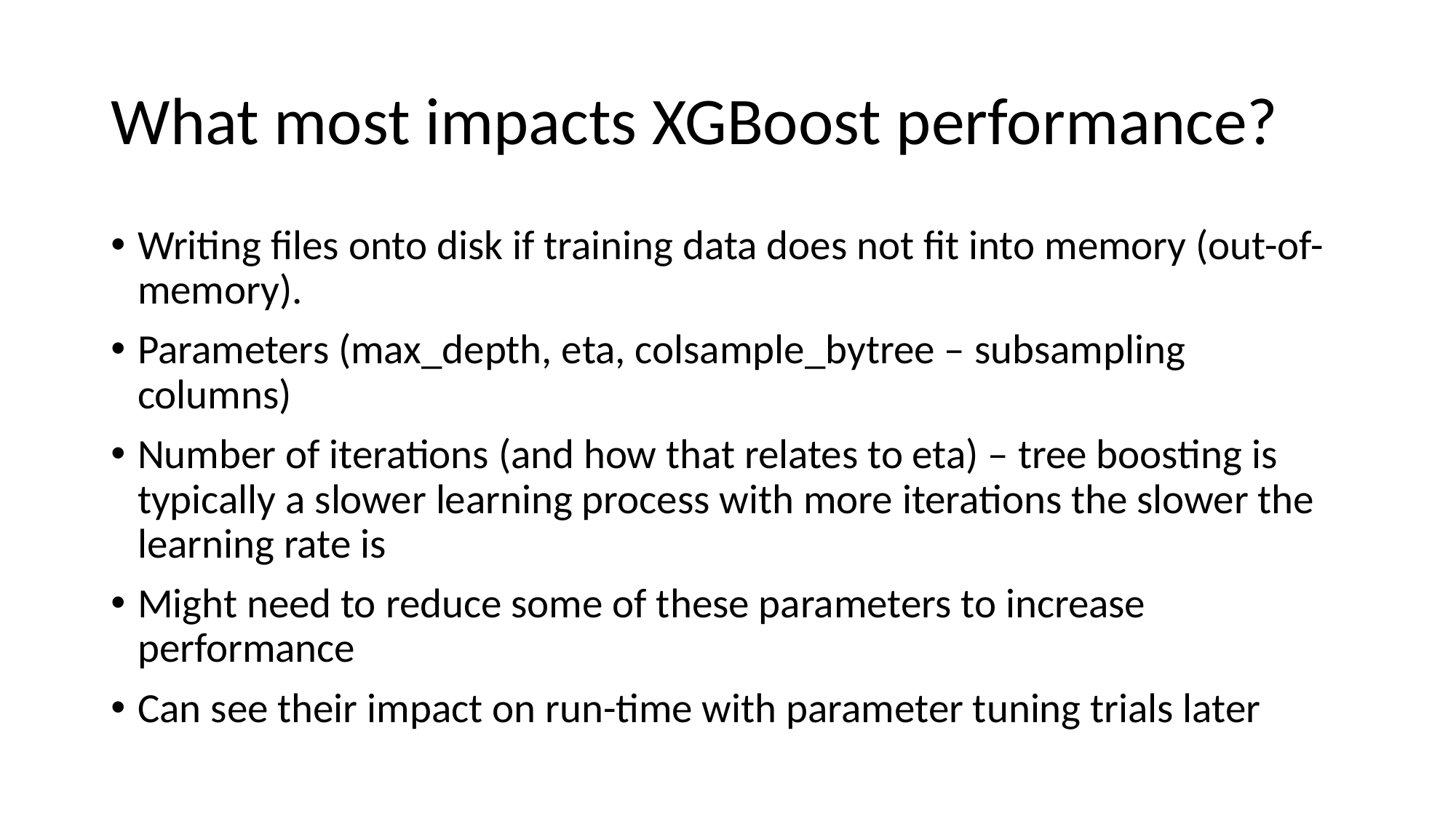

# What most impacts XGBoost performance?
Writing files onto disk if training data does not fit into memory (out-of-memory).
Parameters (max_depth, eta, colsample_bytree – subsampling columns)
Number of iterations (and how that relates to eta) – tree boosting is typically a slower learning process with more iterations the slower the learning rate is
Might need to reduce some of these parameters to increase performance
Can see their impact on run-time with parameter tuning trials later